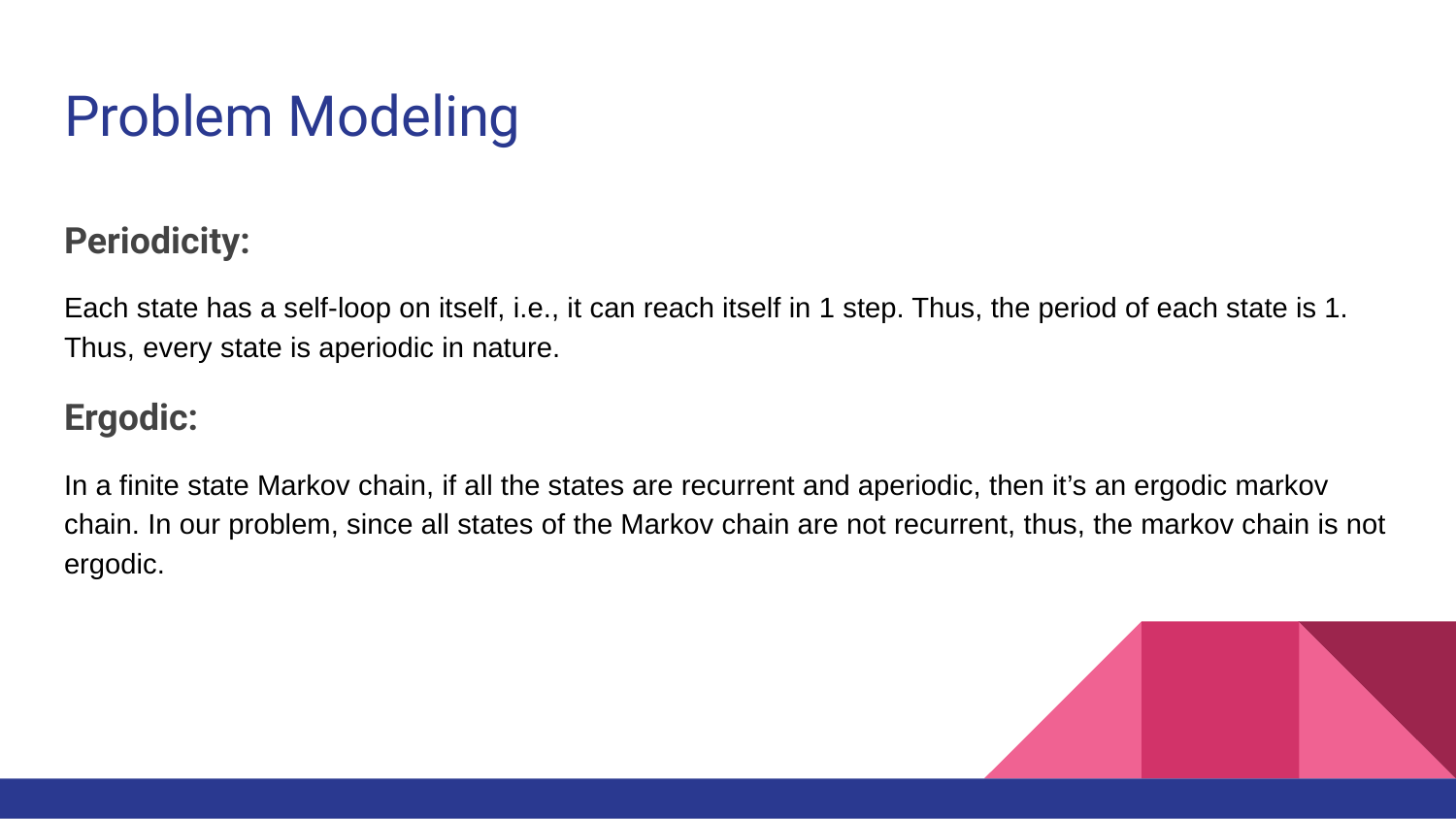

# Problem Modeling

Periodicity:
Each state has a self-loop on itself, i.e., it can reach itself in 1 step. Thus, the period of each state is 1. Thus, every state is aperiodic in nature.
Ergodic:
In a finite state Markov chain, if all the states are recurrent and aperiodic, then it’s an ergodic markov chain. In our problem, since all states of the Markov chain are not recurrent, thus, the markov chain is not ergodic.